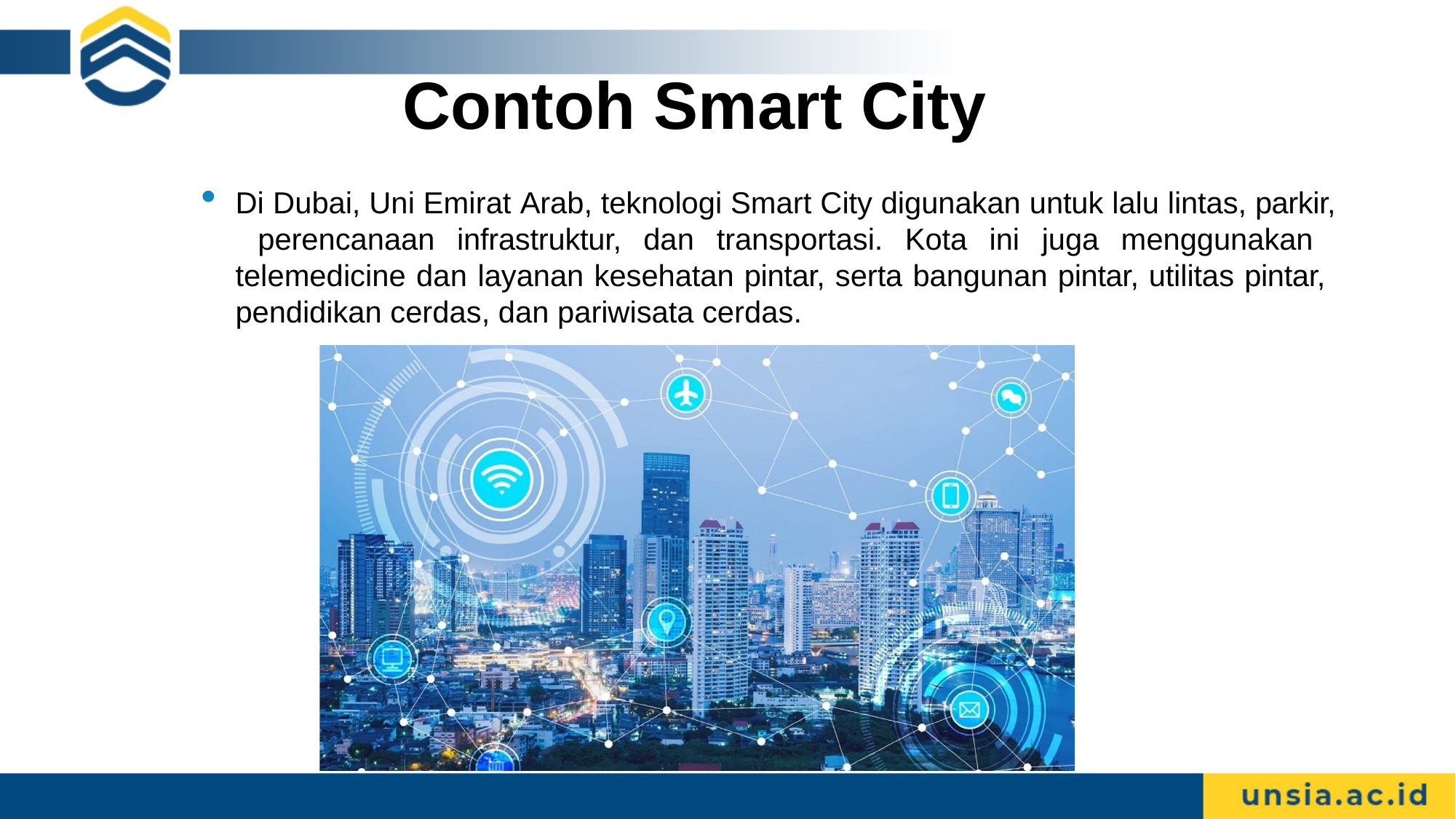

# Contoh Smart City
Di Dubai, Uni Emirat Arab, teknologi Smart City digunakan untuk lalu lintas, parkir,  perencanaan infrastruktur, dan transportasi. Kota ini juga menggunakan  telemedicine dan layanan kesehatan pintar, serta bangunan pintar, utilitas pintar,  pendidikan cerdas, dan pariwisata cerdas.